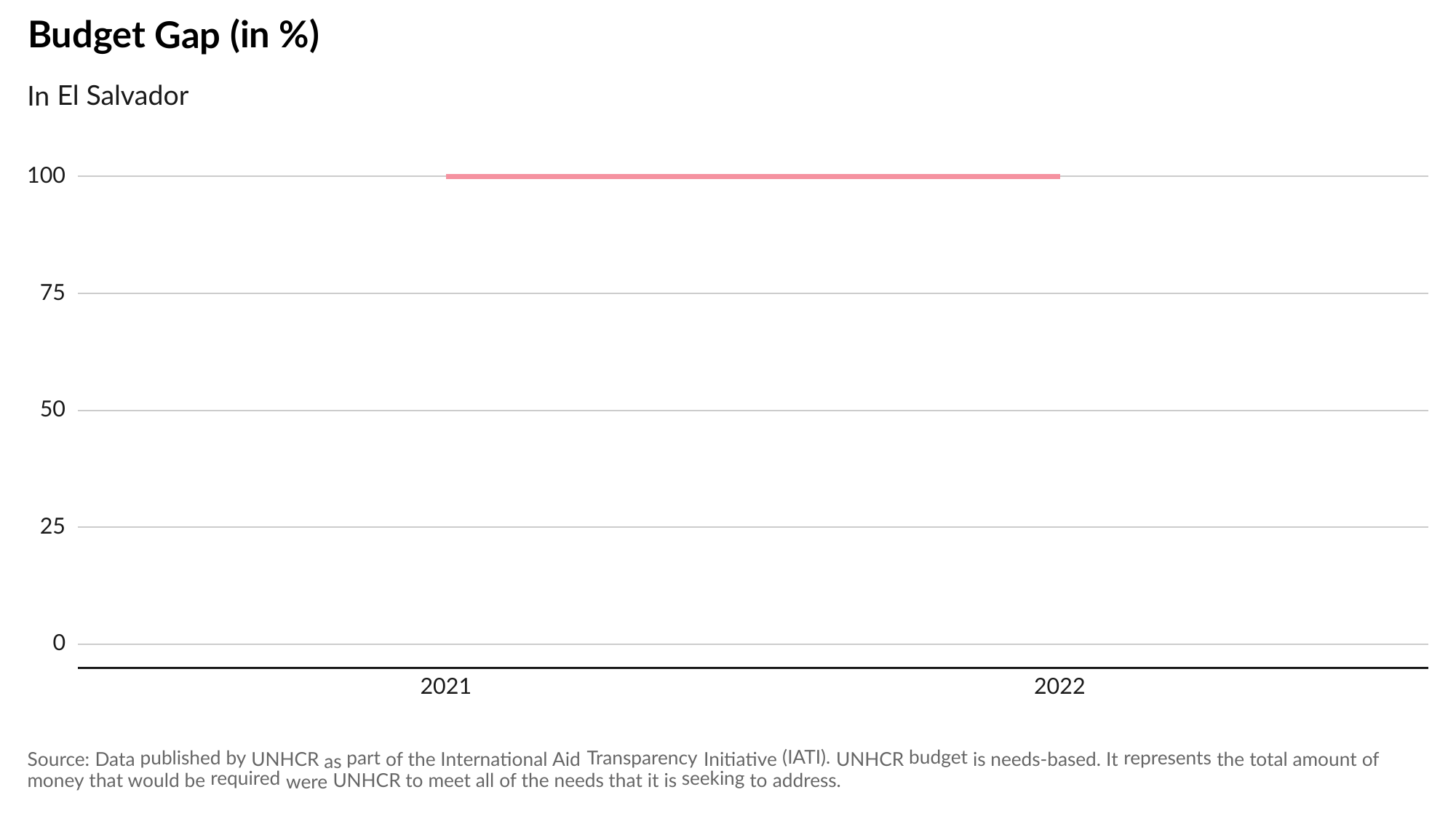

(in
%)
Budget
Gap
Salvador
El
In
100

75

50

25

0

2021
2022
(IATI).
budget
published
by
Transparency
part
represents
the
International
needs-based.
the
total
Aid
Initiative
is
of
of
UNHCR
UNHCR
Source:
Data
It
amount
as
seeking
required
that
would
all
the
needs
that
address.
be
it
is
of
UNHCR
money
to
meet
to
were